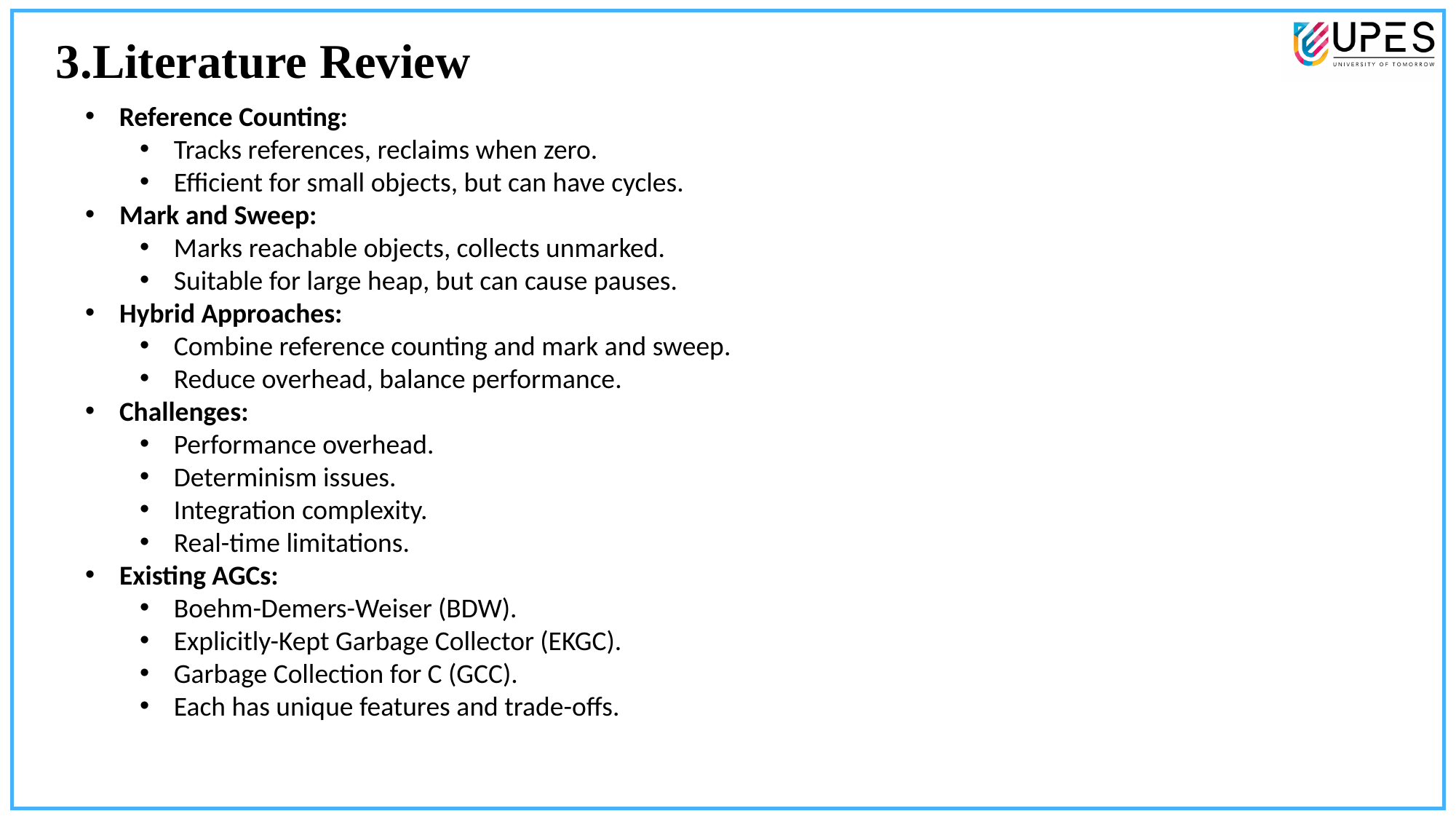

3.Literature Review

Reference Counting:
Tracks references, reclaims when zero.
Efficient for small objects, but can have cycles.
    Mark and Sweep:
Marks reachable objects, collects unmarked.
Suitable for large heap, but can cause pauses.
    Hybrid Approaches:
Combine reference counting and mark and sweep.
Reduce overhead, balance performance.
    Challenges:
Performance overhead.
Determinism issues.
Integration complexity.
Real-time limitations.
    Existing AGCs:
Boehm-Demers-Weiser (BDW).
Explicitly-Kept Garbage Collector (EKGC).
Garbage Collection for C (GCC).
Each has unique features and trade-offs.